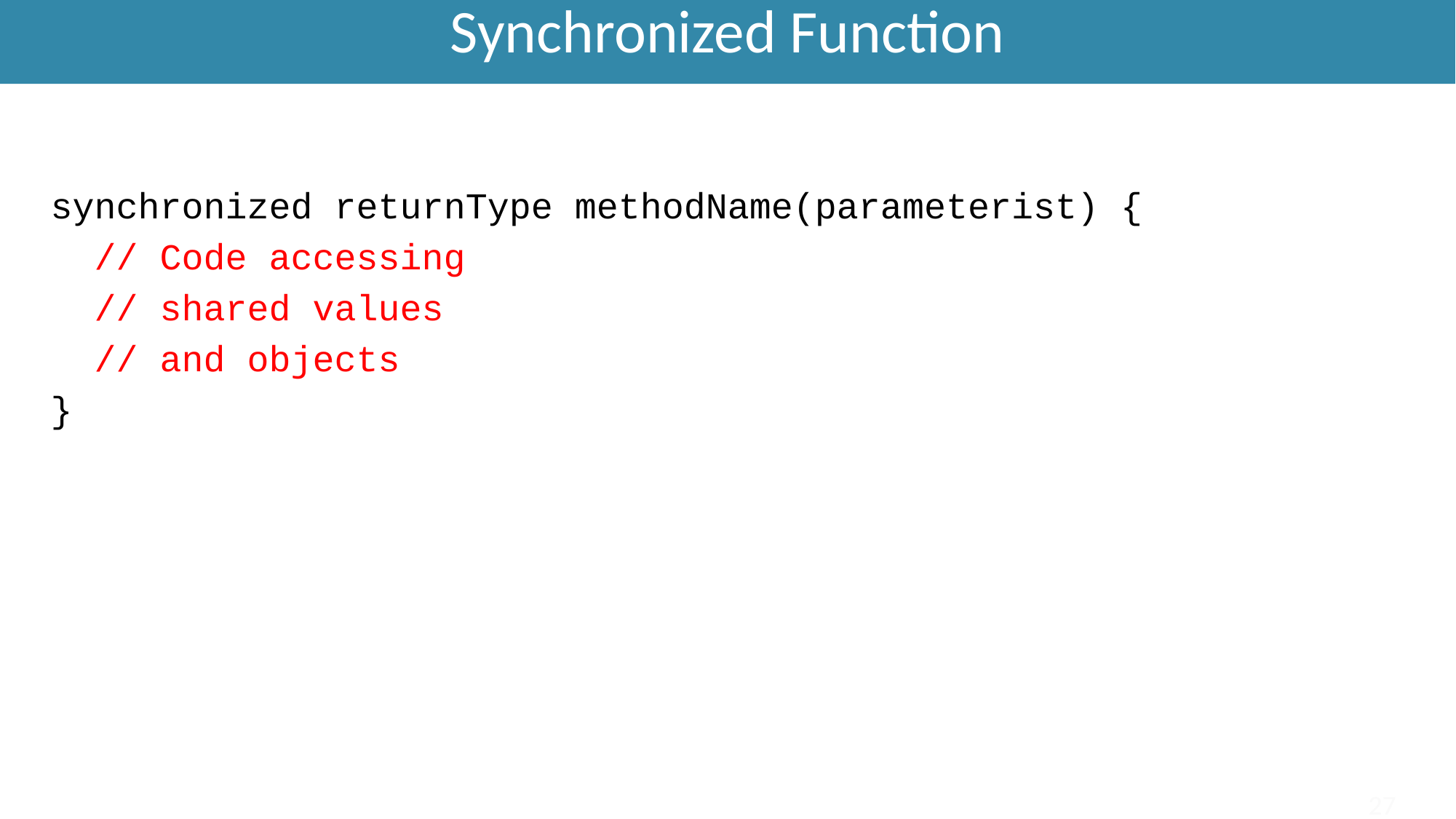

Synchronized Function

# Multi-Threading
synchronized returnType methodName(parameterist) {
  // Code accessing
  // shared values
  // and objects
}